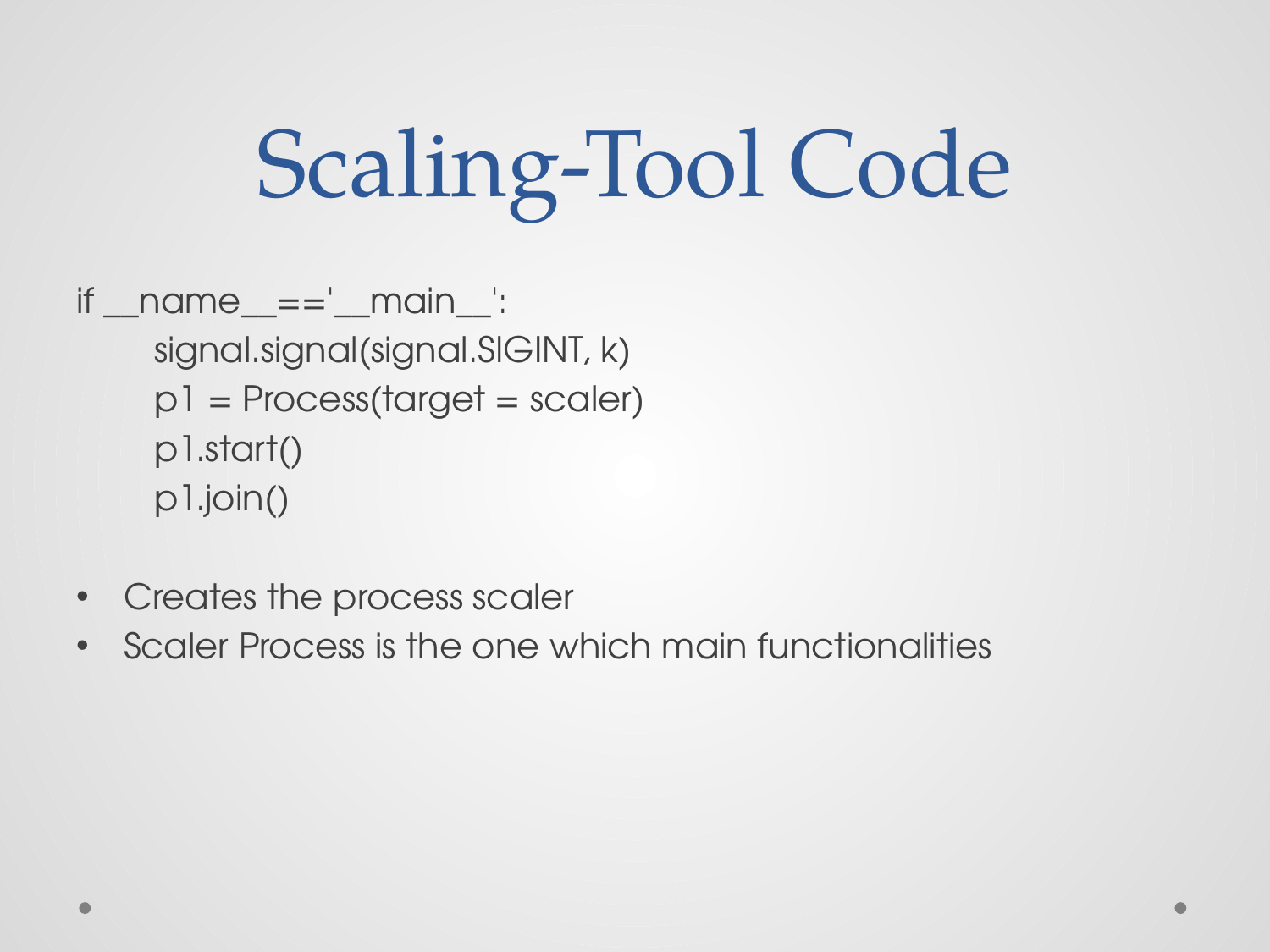

# Scaling-Tool Code

if __name__=='__main__':
        signal.signal(signal.SIGINT, k)
        p1 = Process(target = scaler)
        p1.start()
        p1.join()

Creates the process scaler
Scaler Process is the one which main functionalities